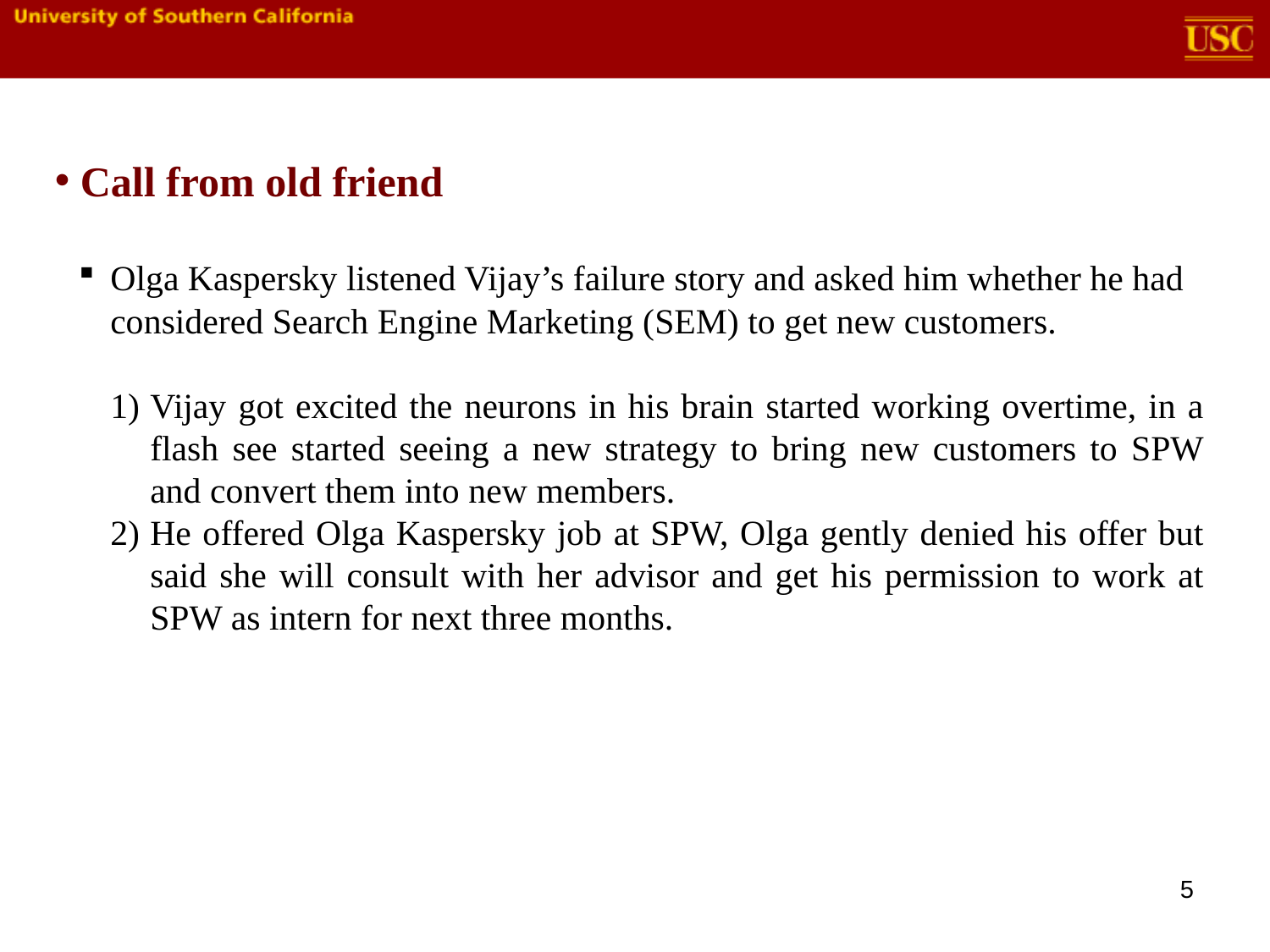

Call from old friend

Olga Kaspersky listened Vijay’s failure story and asked him whether he had considered Search Engine Marketing (SEM) to get new customers.

Vijay got excited the neurons in his brain started working overtime, in a flash see started seeing a new strategy to bring new customers to SPW and convert them into new members.
He offered Olga Kaspersky job at SPW, Olga gently denied his offer but said she will consult with her advisor and get his permission to work at SPW as intern for next three months.

5